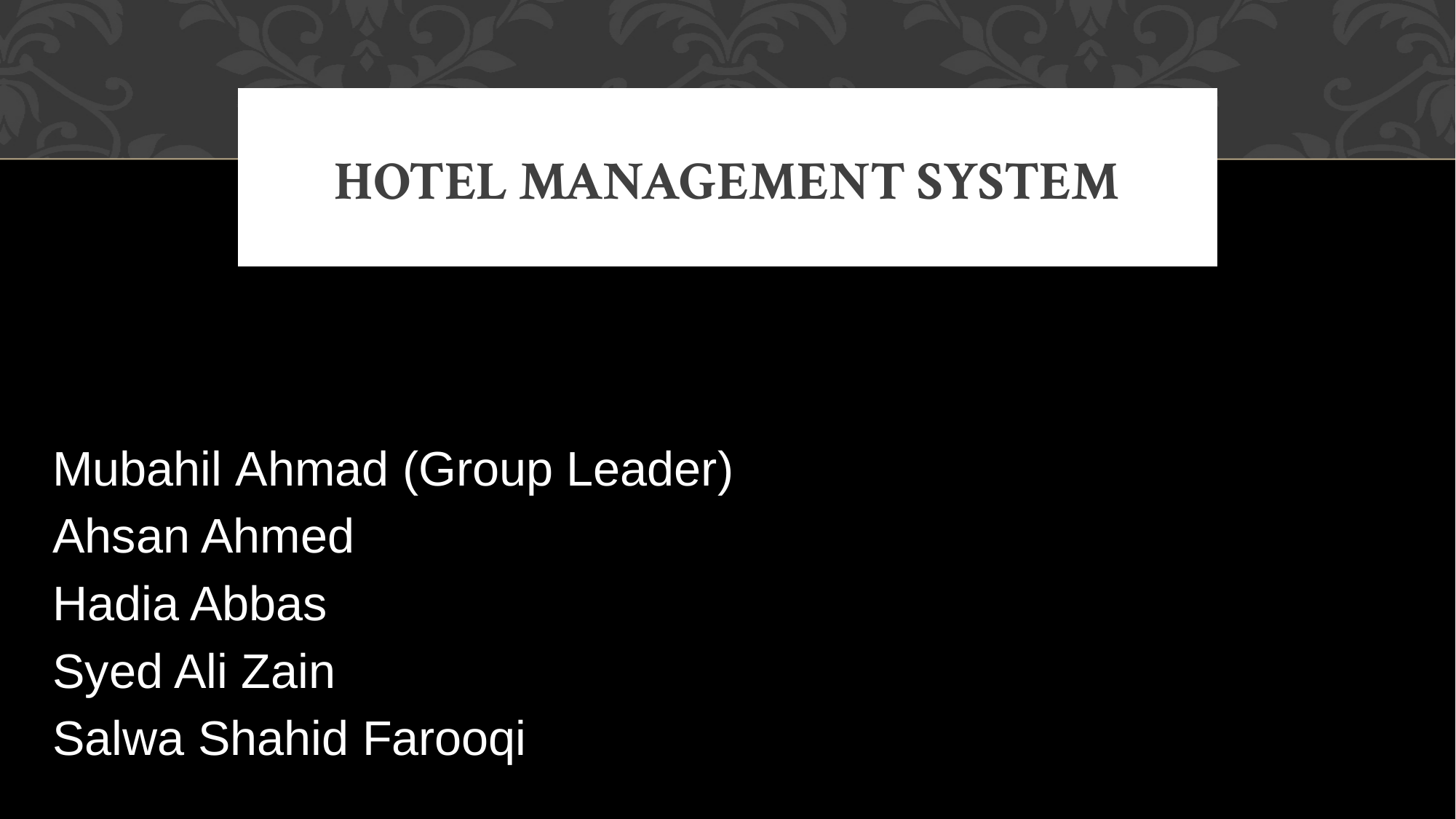

# Hotel MANAGEMENT System
Mubahil Ahmad (Group Leader)
Ahsan Ahmed
Hadia Abbas
Syed Ali Zain
Salwa Shahid Farooqi